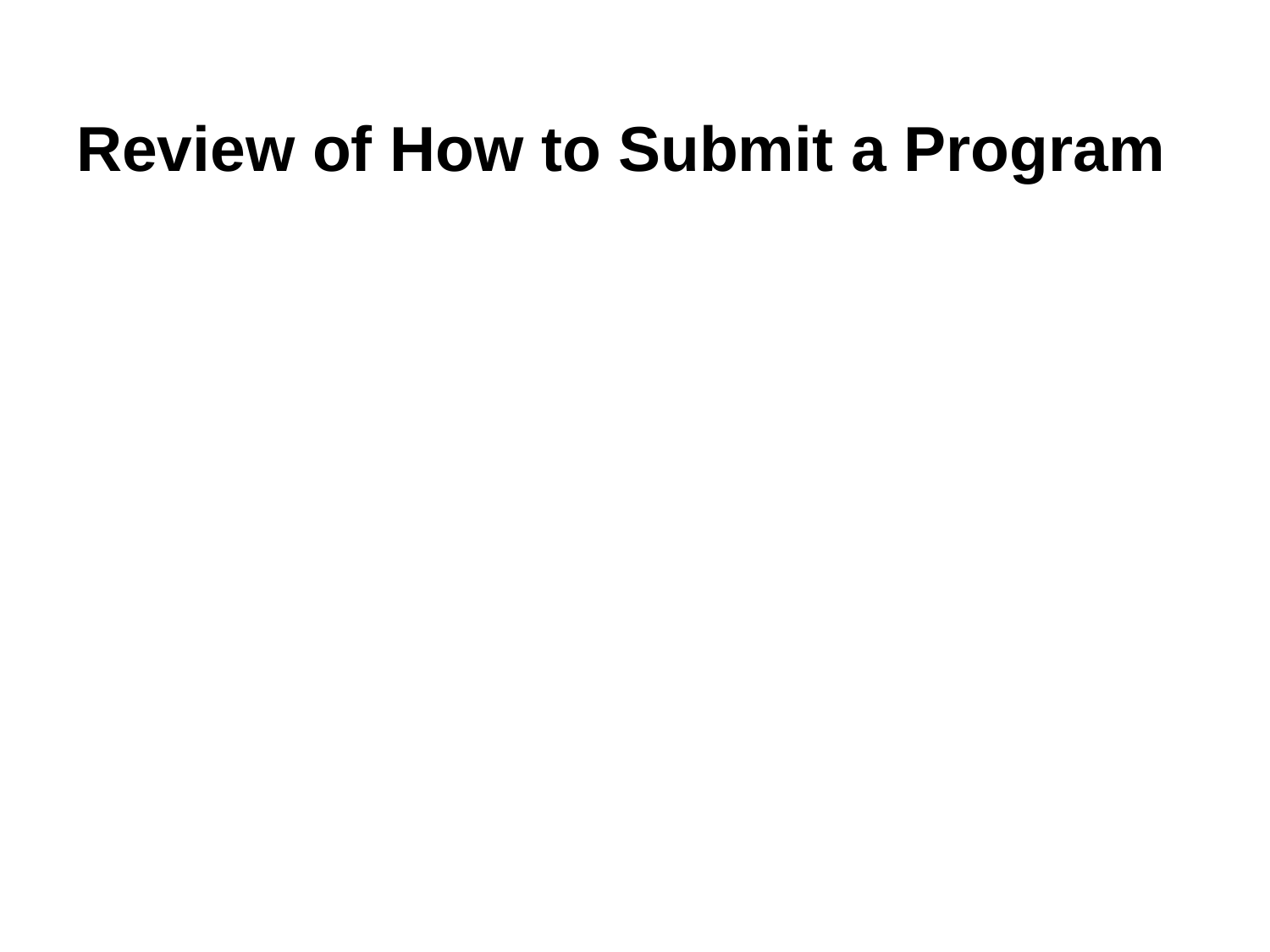

# Review of How to Submit a Program